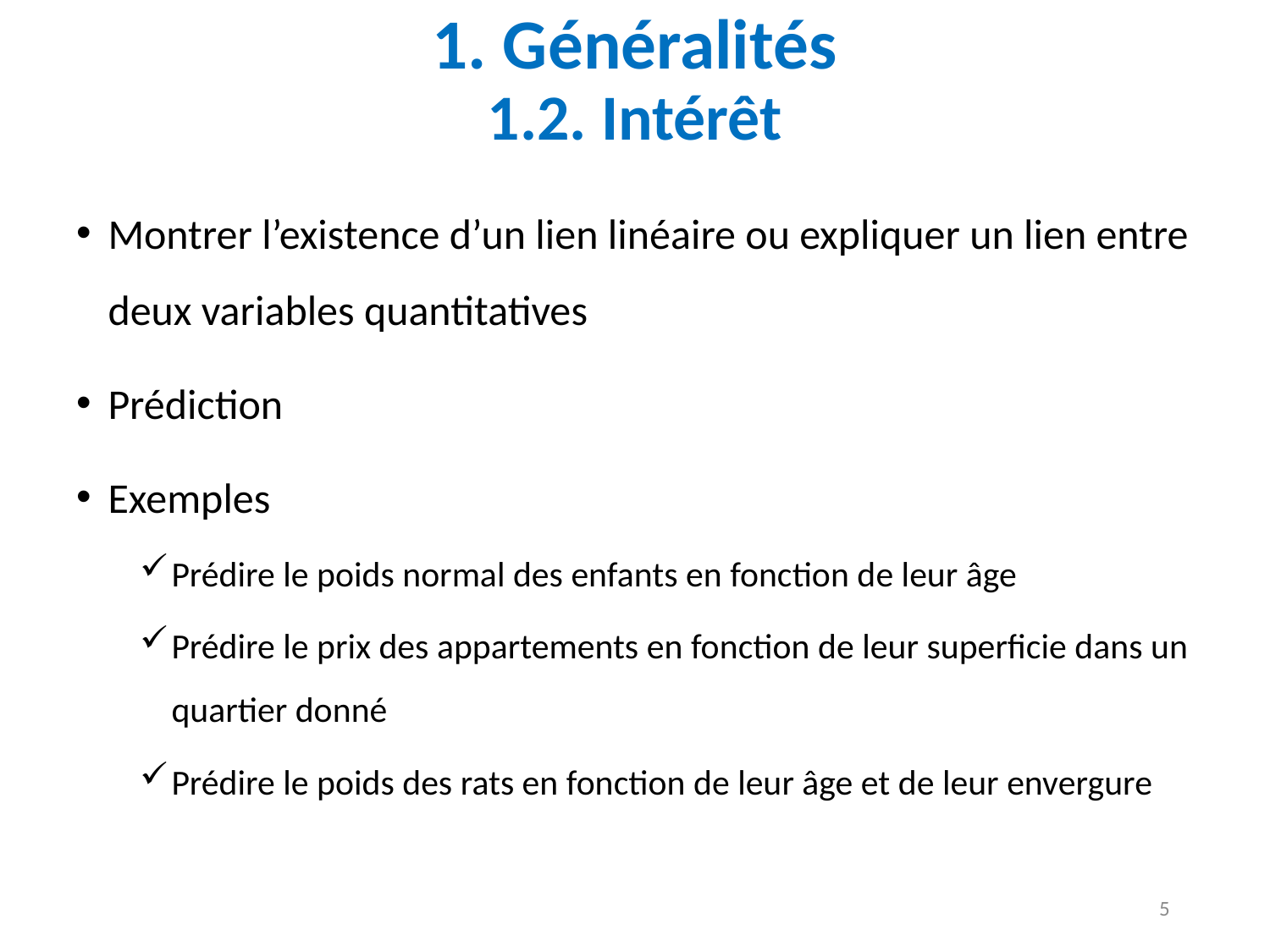

# 1. Généralités 1.2. Intérêt
Montrer l’existence d’un lien linéaire ou expliquer un lien entre deux variables quantitatives
Prédiction
Exemples
Prédire le poids normal des enfants en fonction de leur âge
Prédire le prix des appartements en fonction de leur superficie dans un quartier donné
Prédire le poids des rats en fonction de leur âge et de leur envergure

5